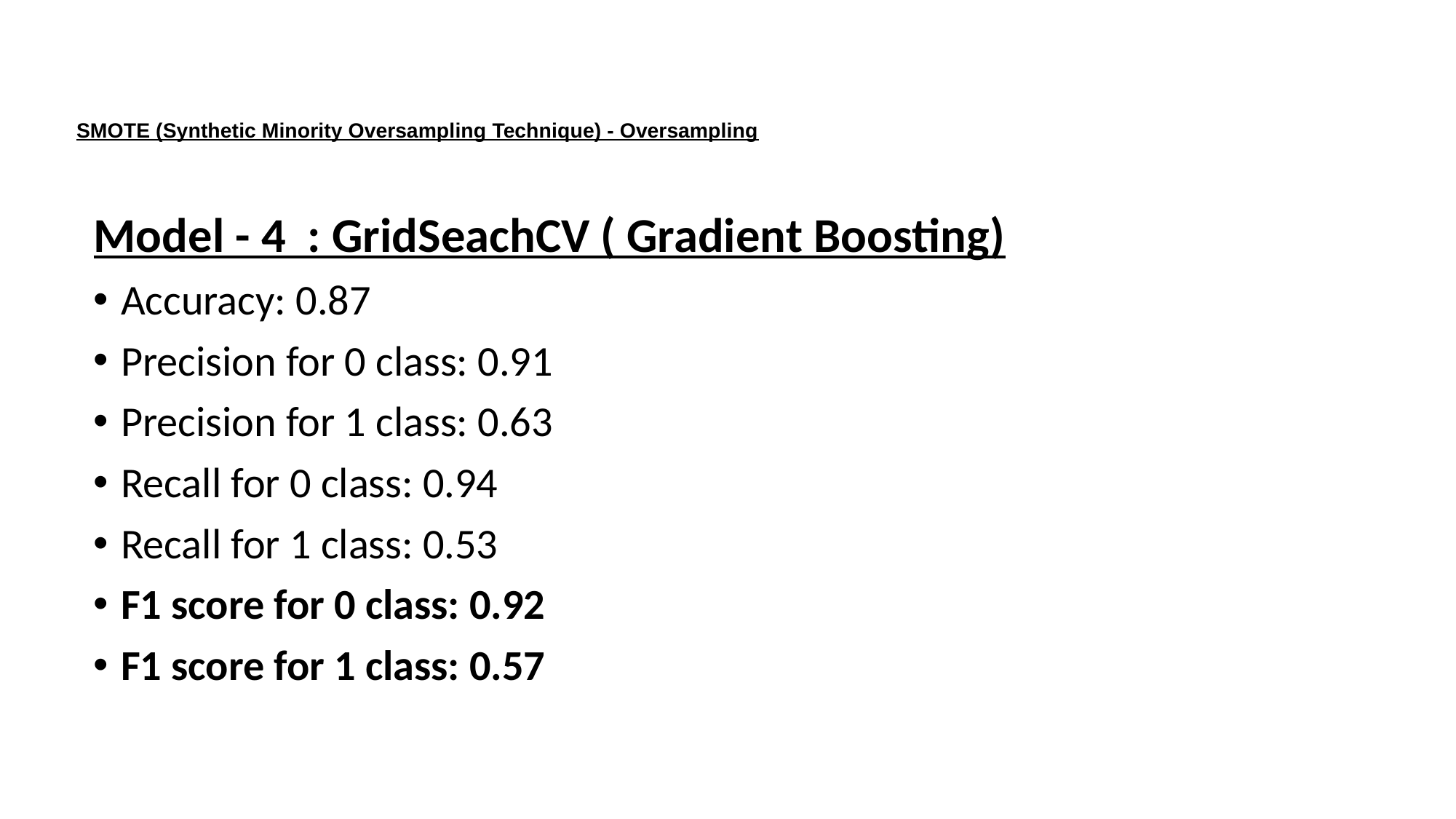

# SMOTE (Synthetic Minority Oversampling Technique) - Oversampling
Model - 4  : GridSeachCV ( Gradient Boosting)
Accuracy: 0.87
Precision for 0 class: 0.91
Precision for 1 class: 0.63
Recall for 0 class: 0.94
Recall for 1 class: 0.53
F1 score for 0 class: 0.92
F1 score for 1 class: 0.57